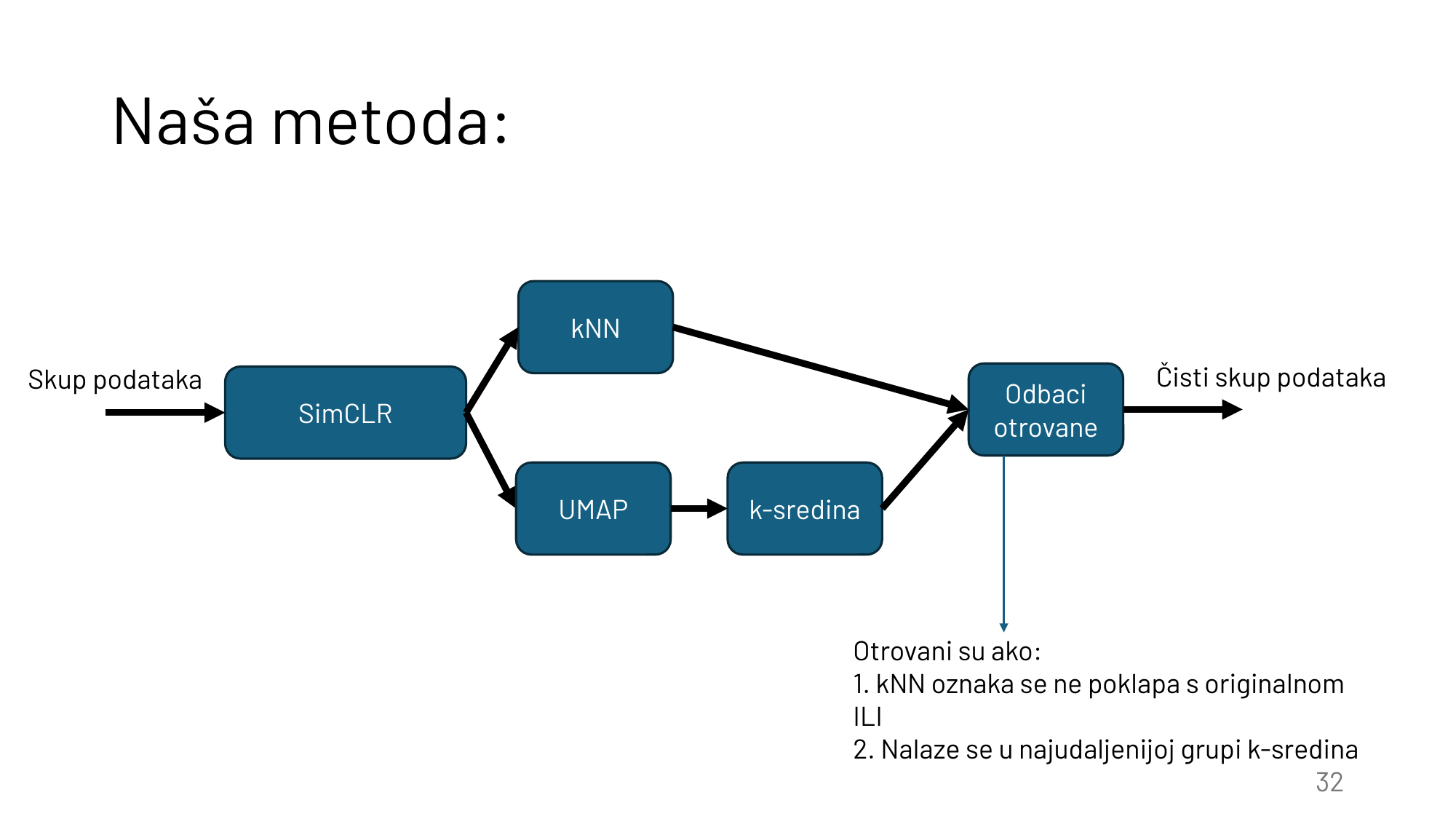

# Naša metoda:
kNN
Čisti skup podataka
Skup podataka
Odbaci otrovane
SimCLR
k-sredina
UMAP
Otrovani su ako:
1. kNN oznaka se ne poklapa s originalnom
ILI
2. Nalaze se u najudaljenijoj grupi k-sredina
32